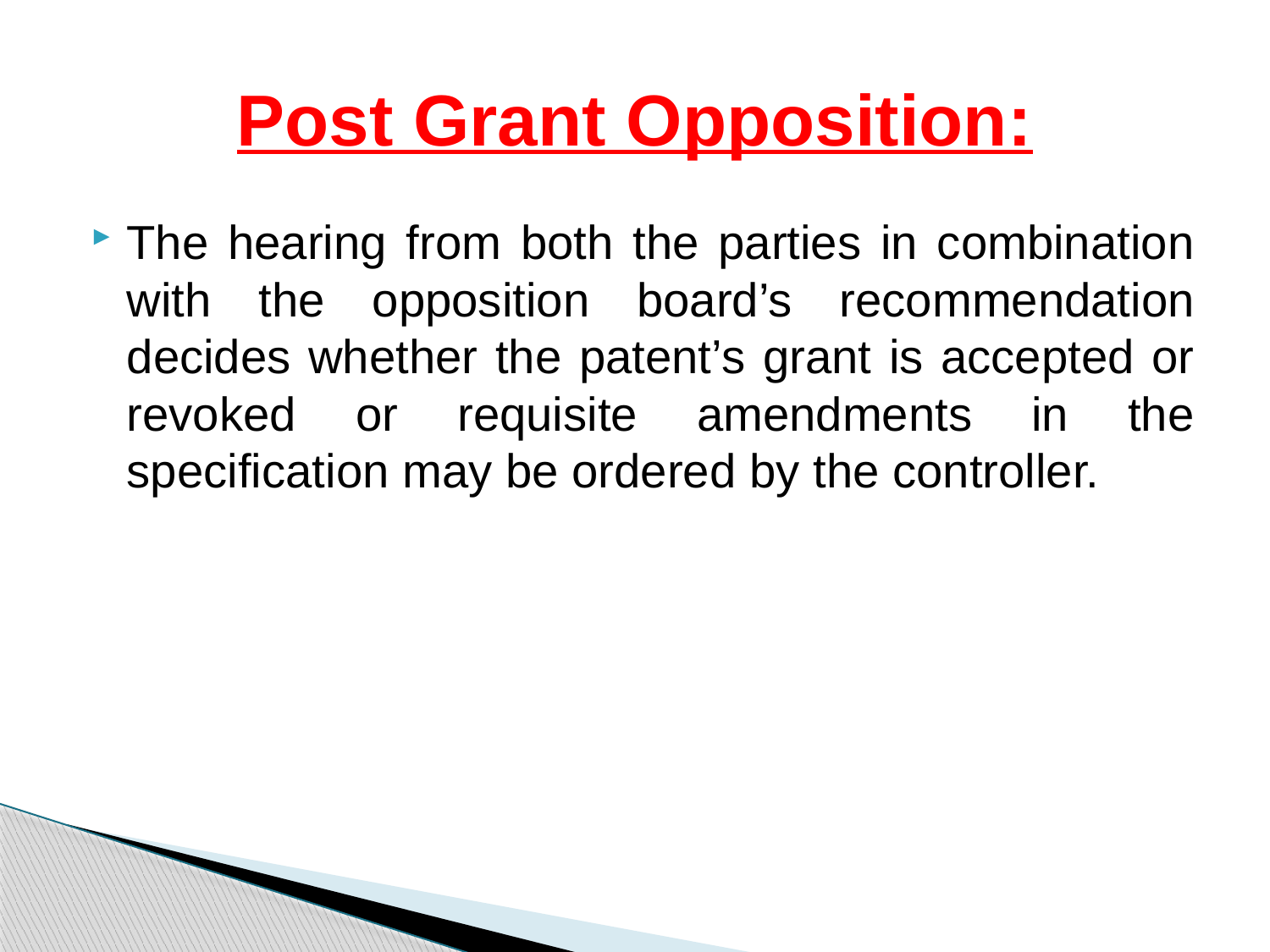

# Post Grant Opposition:
The hearing from both the parties in combination with the opposition board’s recommendation decides whether the patent’s grant is accepted or revoked or requisite amendments in the specification may be ordered by the controller.